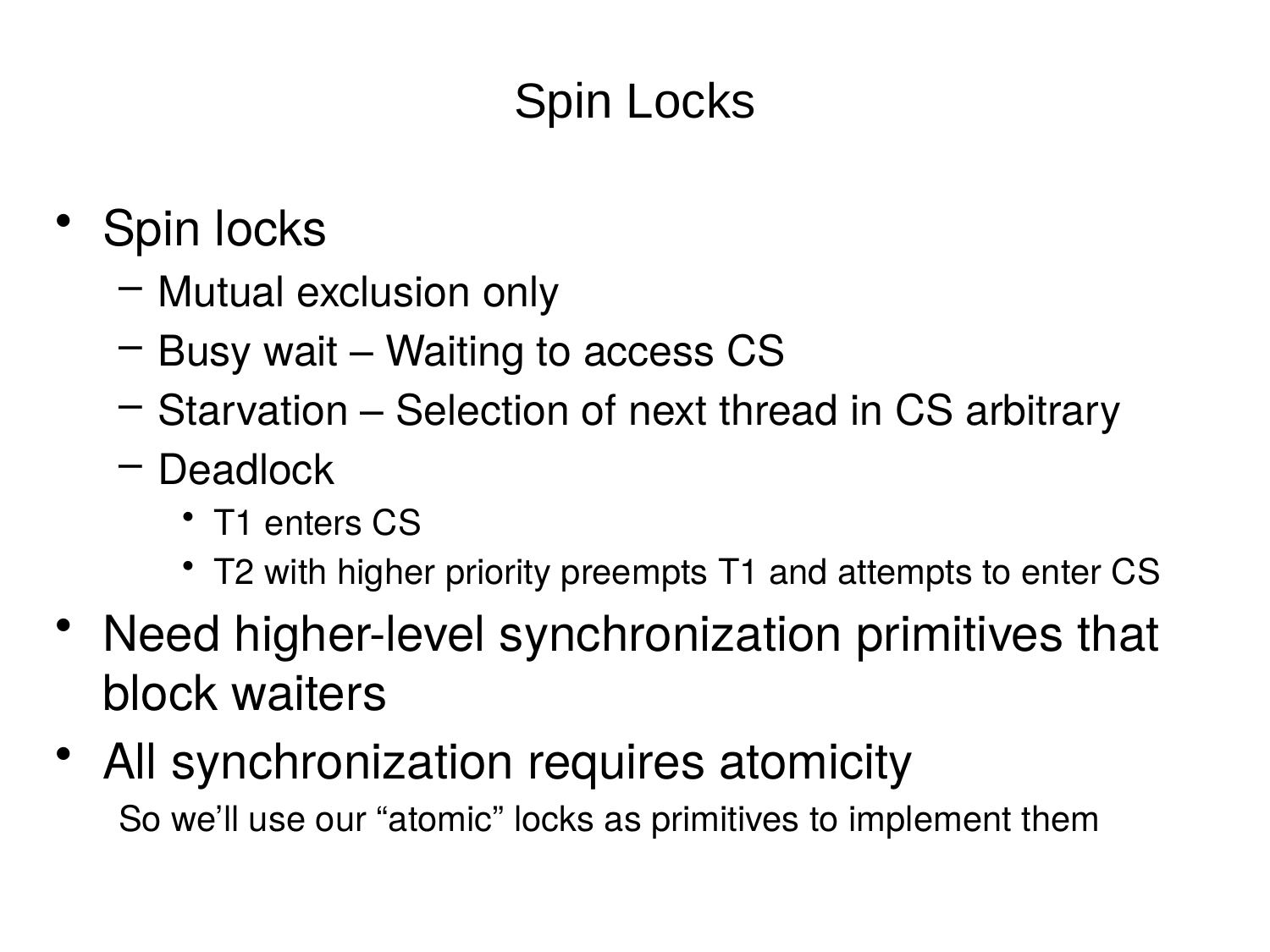

# Spin Locks
Spin locks
Mutual exclusion only
Busy wait – Waiting to access CS
Starvation – Selection of next thread in CS arbitrary
Deadlock
T1 enters CS
T2 with higher priority preempts T1 and attempts to enter CS
Need higher-level synchronization primitives that block waiters
All synchronization requires atomicity
So we’ll use our “atomic” locks as primitives to implement them